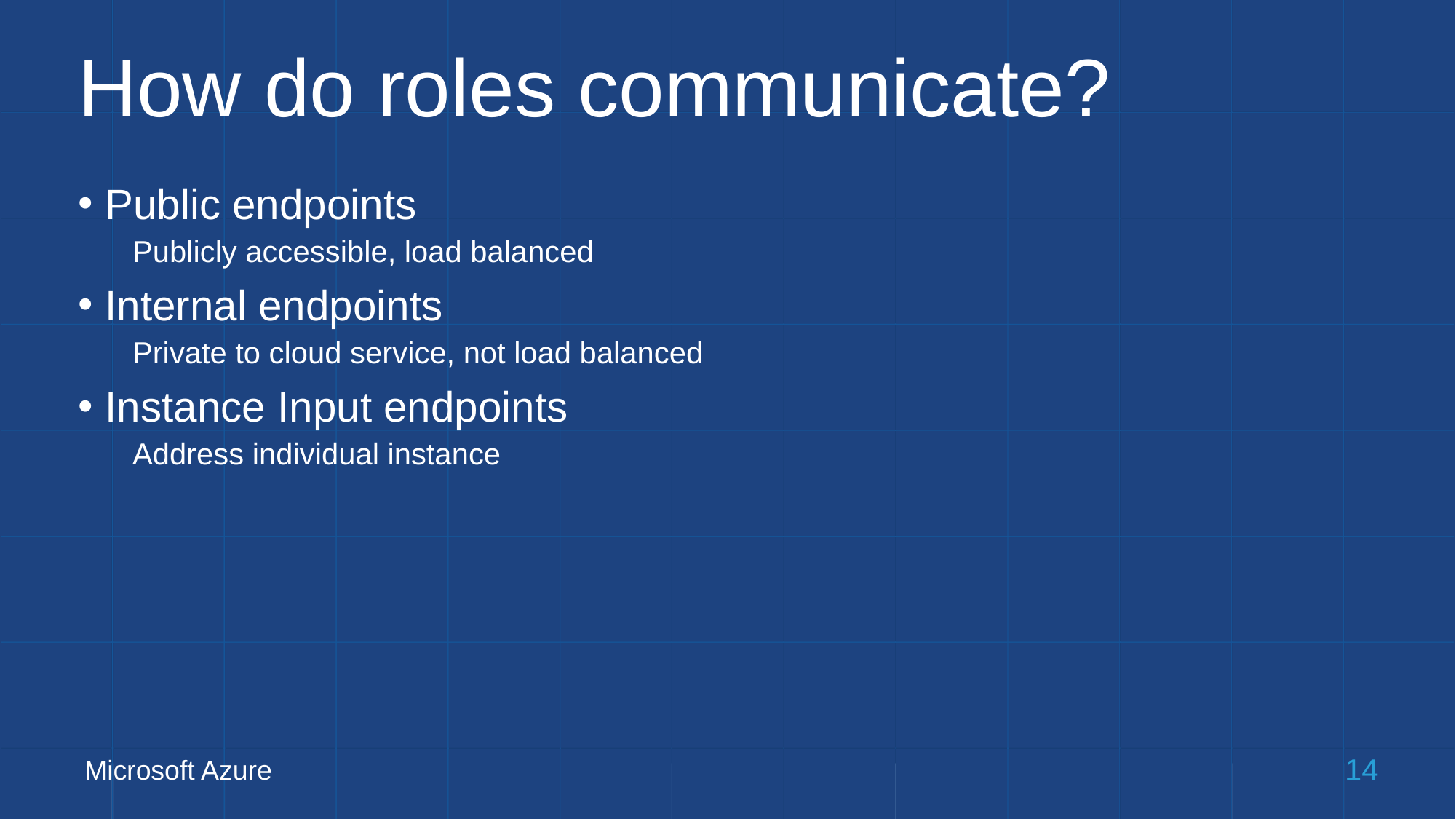

# How do roles communicate?
Public endpoints
Publicly accessible, load balanced
Internal endpoints
Private to cloud service, not load balanced
Instance Input endpoints
Address individual instance
Microsoft Azure
14